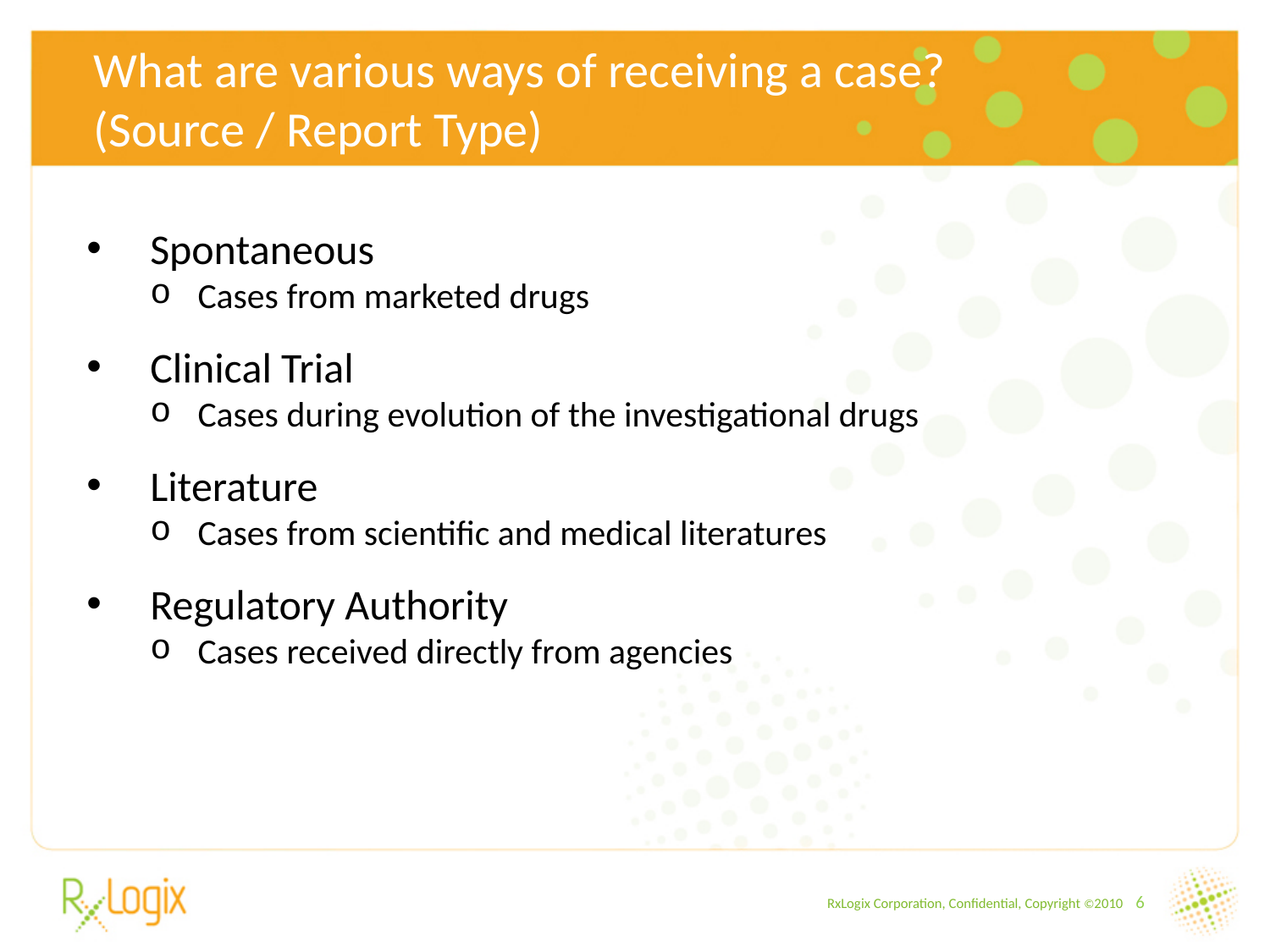

What are various ways of receiving a case?
(Source / Report Type)
Spontaneous
Cases from marketed drugs
Clinical Trial
Cases during evolution of the investigational drugs
Literature
Cases from scientific and medical literatures
Regulatory Authority
Cases received directly from agencies